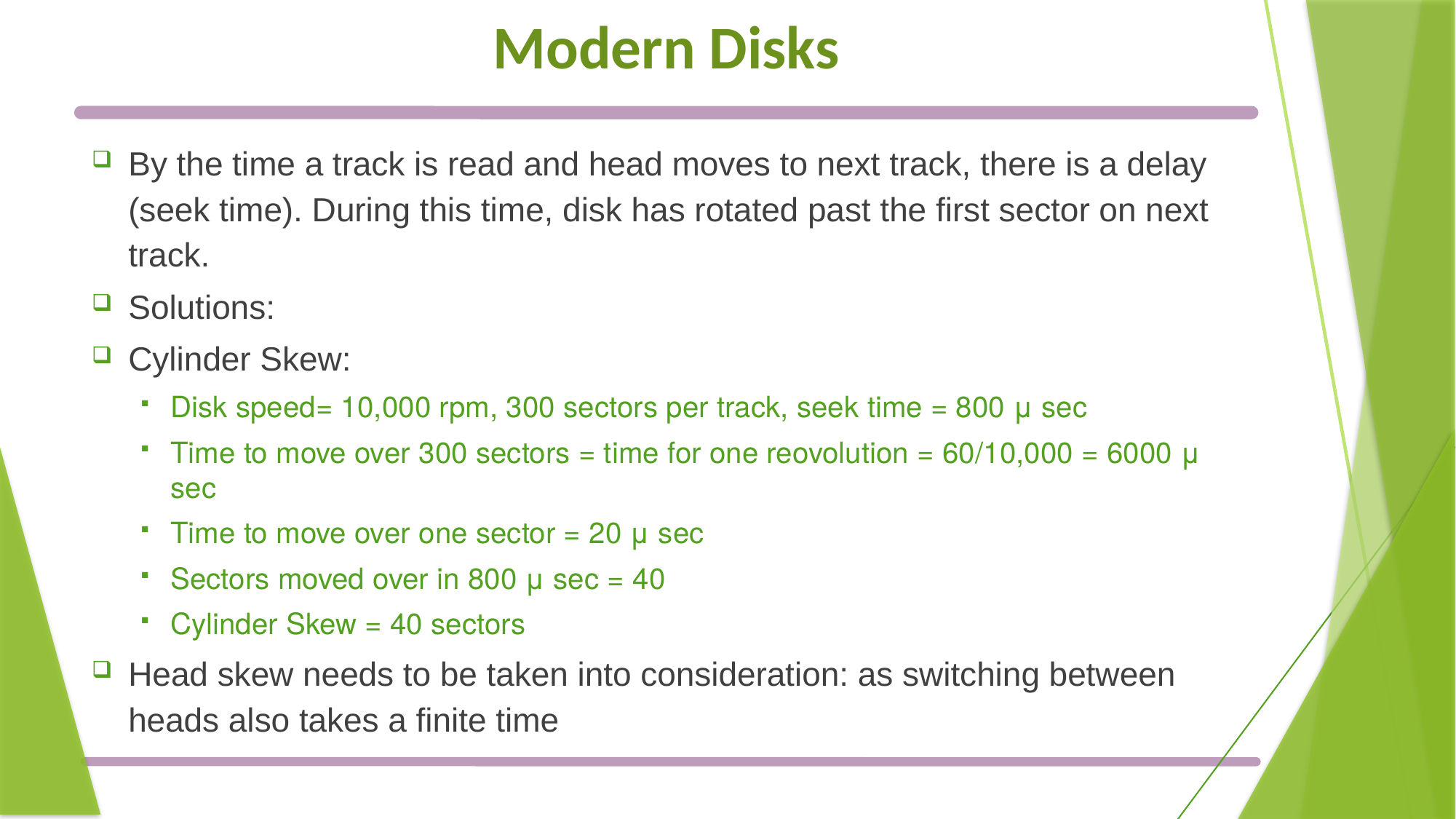

# Modern Disks
By the time a track is read and head moves to next track, there is a delay (seek time). During this time, disk has rotated past the first sector on next track.
Solutions:
Cylinder Skew:
Disk speed= 10,000 rpm, 300 sectors per track, seek time = 800 μ sec
Time to move over 300 sectors = time for one reovolution = 60/10,000 = 6000 μ sec
Time to move over one sector = 20 μ sec
Sectors moved over in 800 μ sec = 40
Cylinder Skew = 40 sectors
Head skew needs to be taken into consideration: as switching between heads also takes a finite time